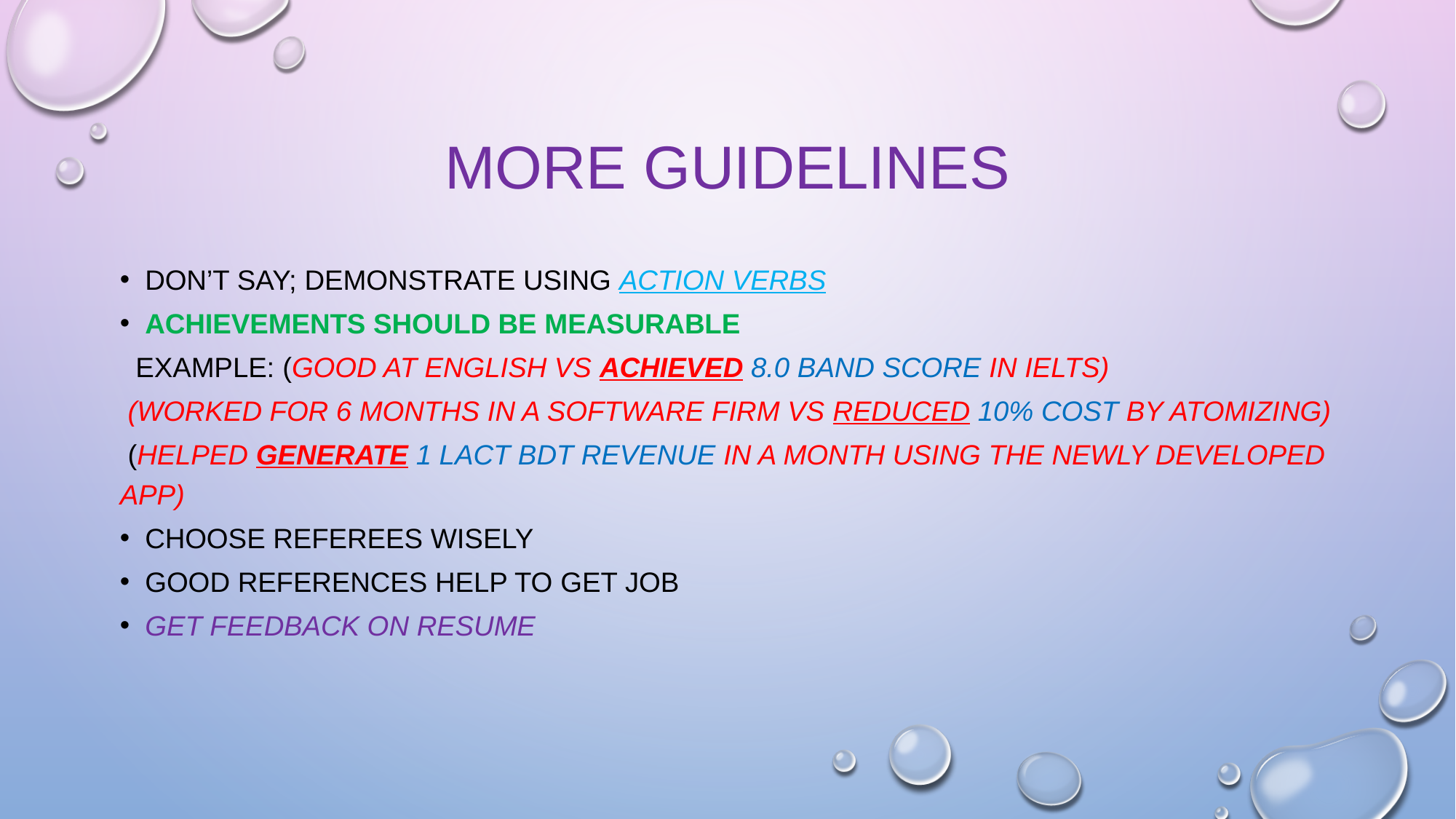

# MORE GUIDELINES

DON’T SAY; DEMONSTRATE USING ACTION VERBS
ACHIEVEMENTS SHOULD BE MEASURABLE
  EXAMPLE: (GOOD AT ENGLISH VS ACHIEVED 8.0 BAND SCORE IN IELTS)
 (WORKED FOR 6 MONTHS IN A SOFTWARE FIRM VS REDUCED 10% COST BY ATOMIZING)
 (HELPED GENERATE 1 LACT BDT REVENUE IN A MONTH USING THE NEWLY DEVELOPED APP)
CHOOSE REFEREES WISELY
GOOD REFERENCES HELP TO GET JOB
GET FEEDBACK ON RESUME